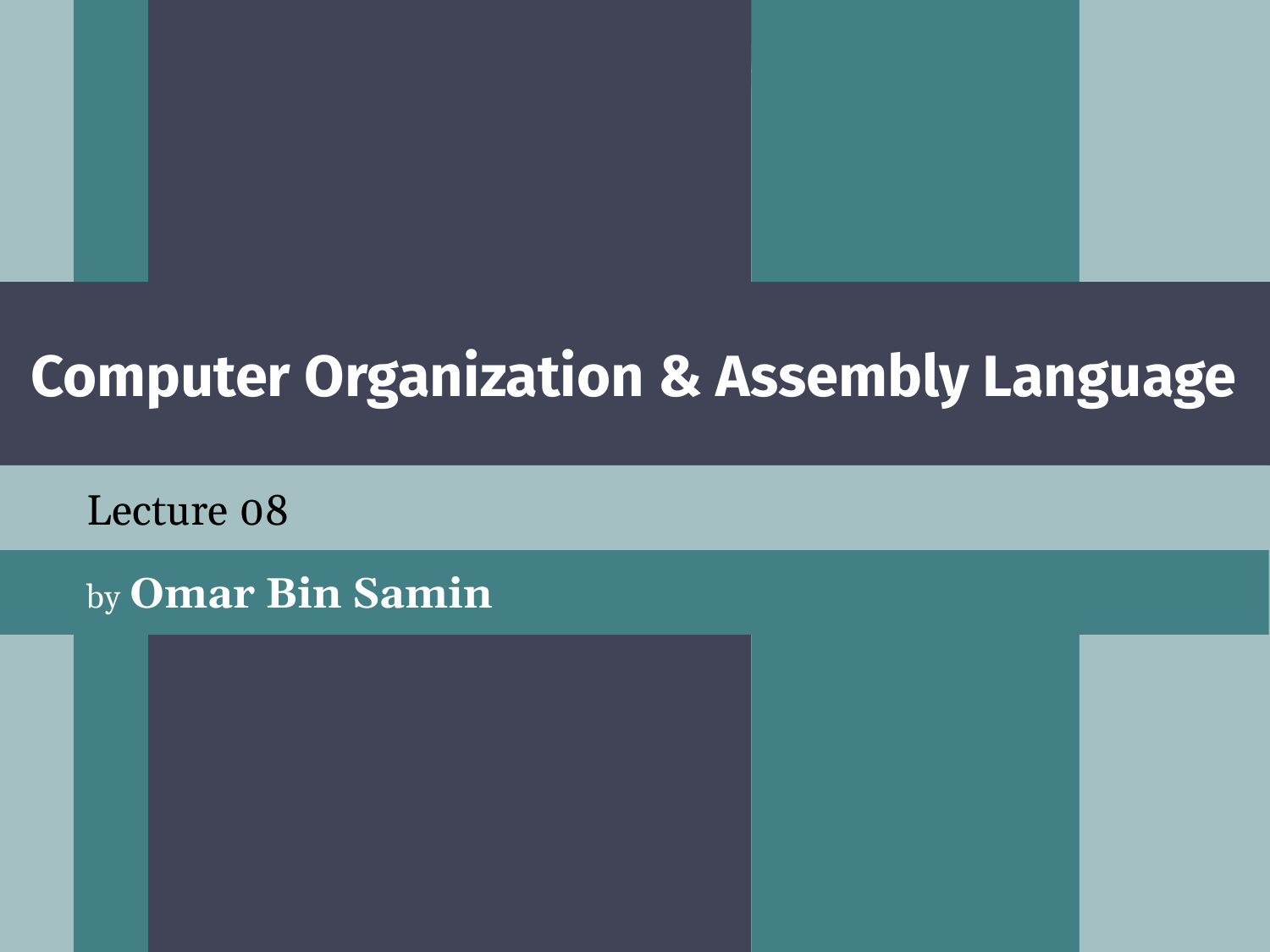

Computer Organization & Assembly Language
Lecture 08
by Omar Bin Samin